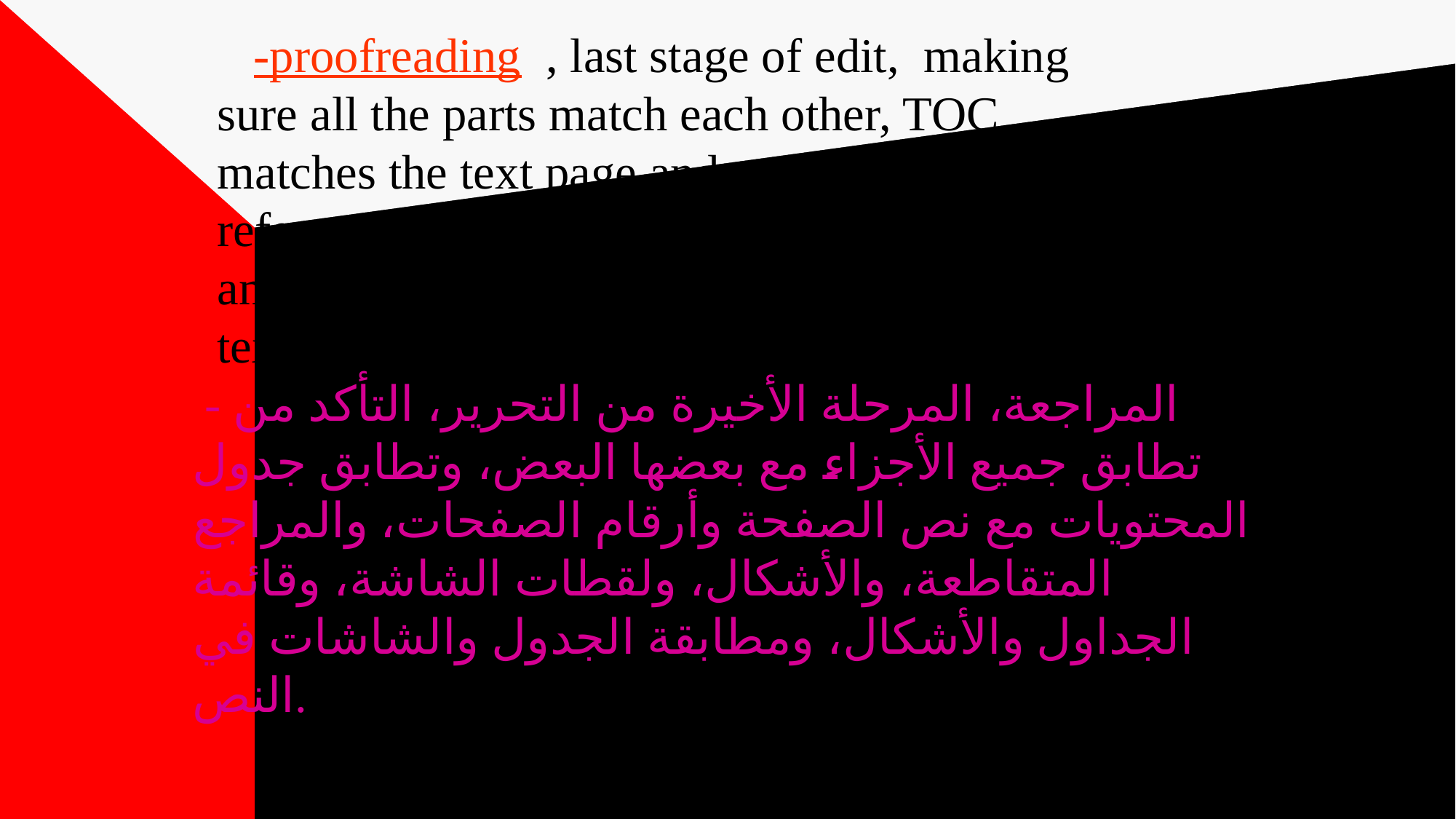

# -proofreading  , last stage of edit,  making sure all the parts match each other, TOC matches the text page and page numbers, cross reference, figures, screen shots, list of tables and figures, matching table and screens in the text. - المراجعة، المرحلة الأخيرة من التحرير، التأكد من تطابق جميع الأجزاء مع بعضها البعض، وتطابق جدول المحتويات مع نص الصفحة وأرقام الصفحات، والمراجع المتقاطعة، والأشكال، ولقطات الشاشة، وقائمة الجداول والأشكال، ومطابقة الجدول والشاشات في النص.